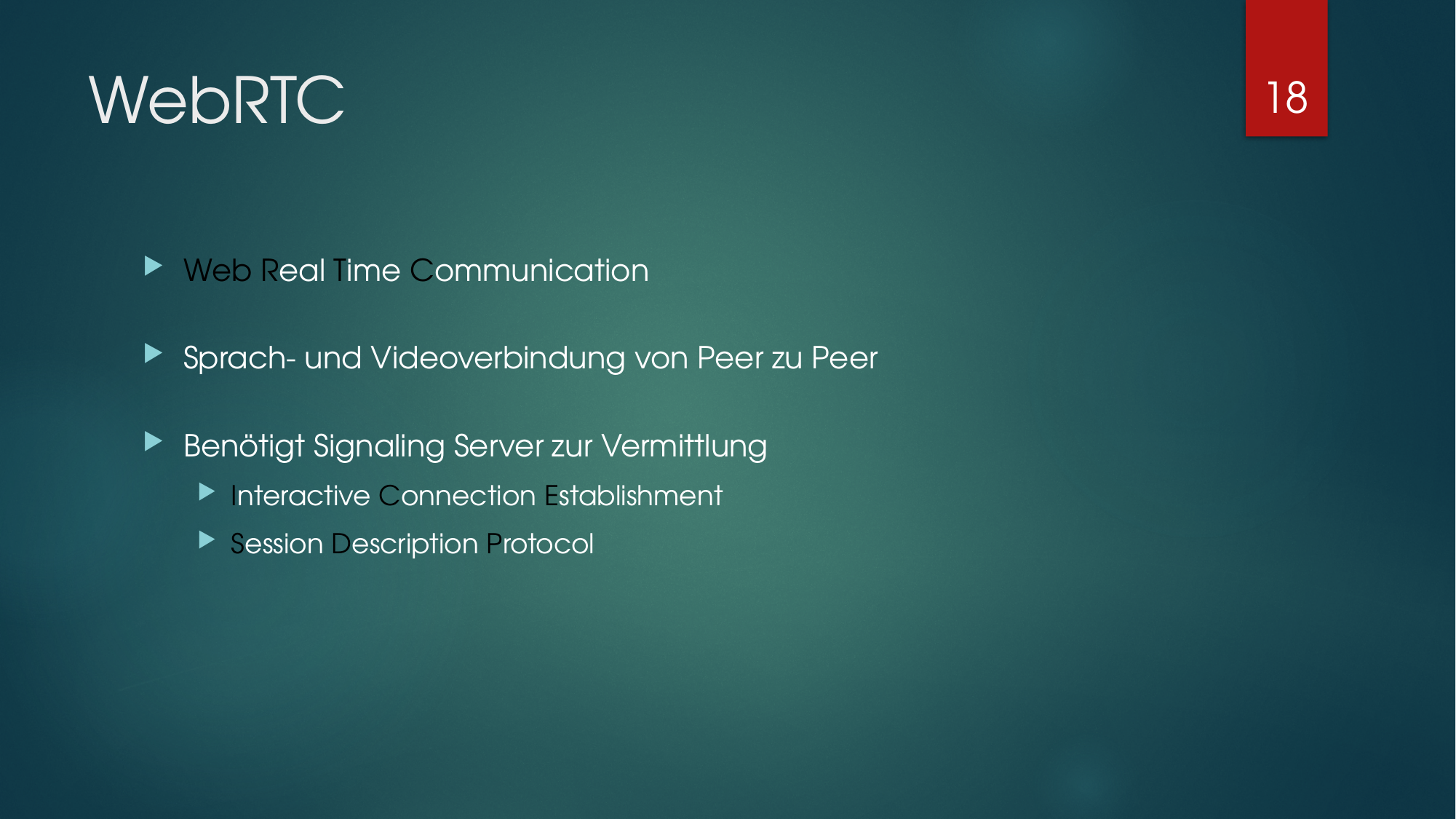

18
# WebRTC
Web Real Time Communication
Sprach- und Videoverbindung von Peer zu Peer
Benötigt Signaling Server zur Vermittlung
Interactive Connection Establishment
Session Description Protocol